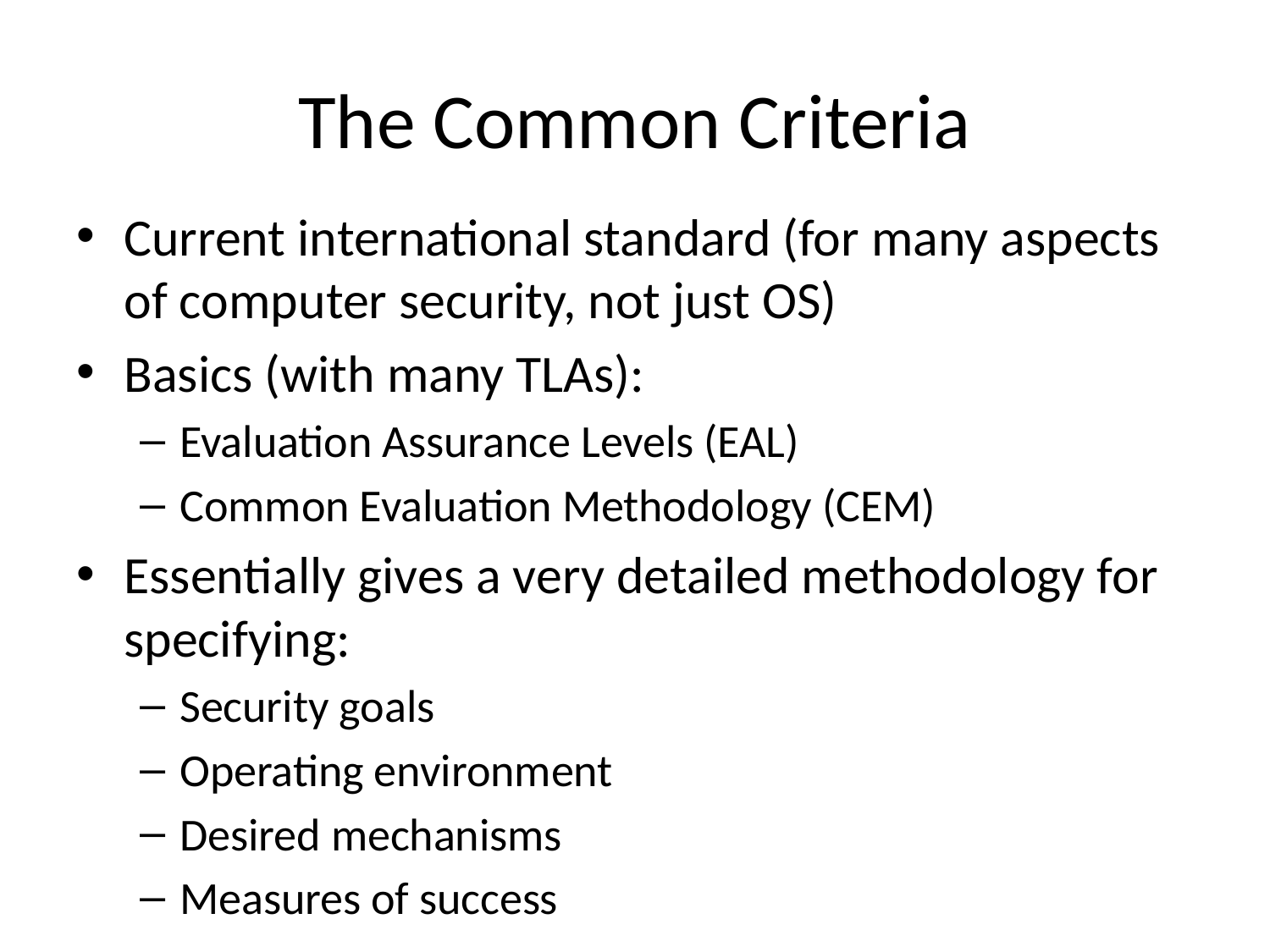

# The Common Criteria
Current international standard (for many aspects of computer security, not just OS)
Basics (with many TLAs):
Evaluation Assurance Levels (EAL)
Common Evaluation Methodology (CEM)
Essentially gives a very detailed methodology for specifying:
Security goals
Operating environment
Desired mechanisms
Measures of success